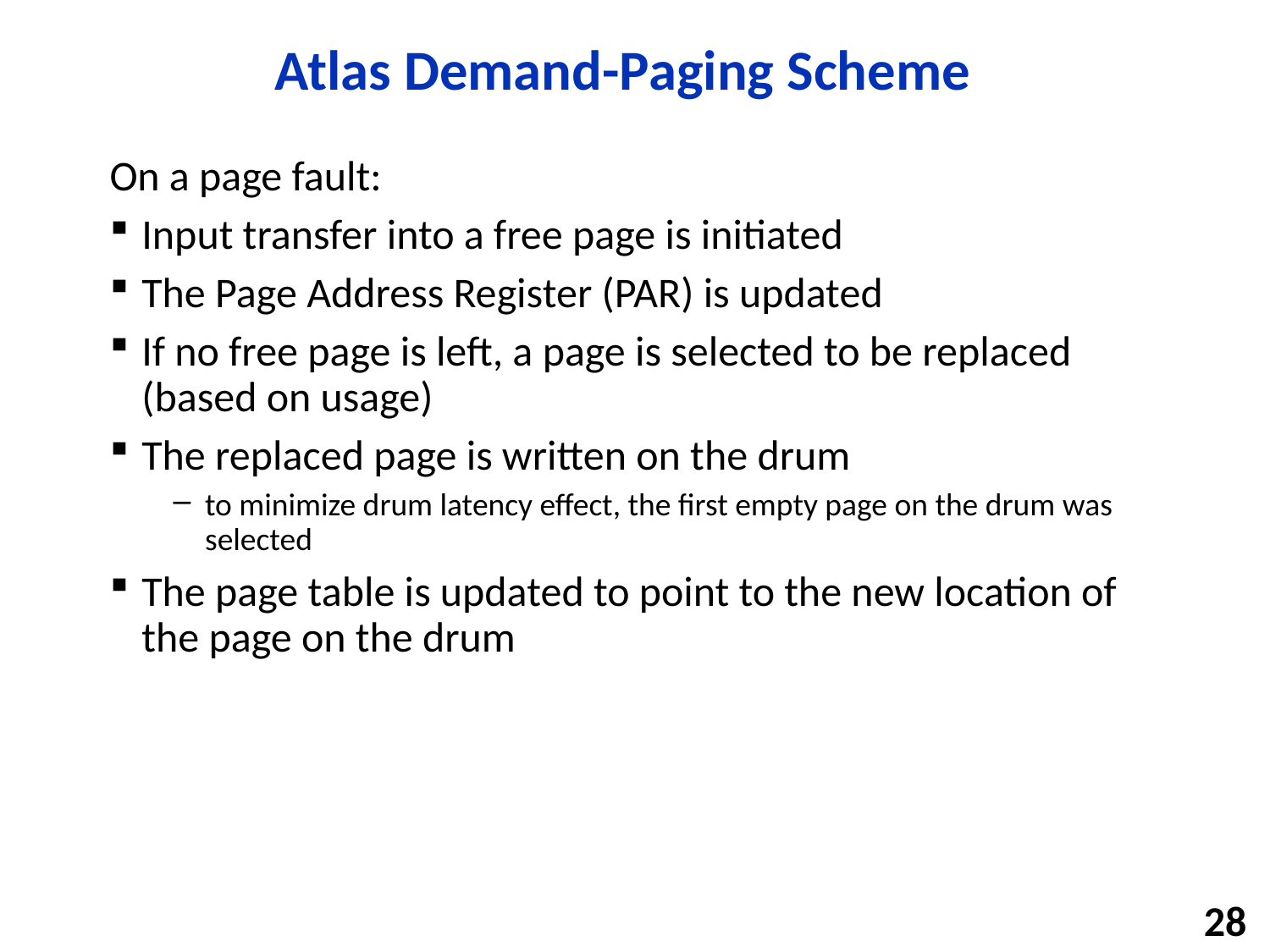

# Atlas Demand-Paging Scheme
On a page fault:
Input transfer into a free page is initiated
The Page Address Register (PAR) is updated
If no free page is left, a page is selected to be replaced (based on usage)
The replaced page is written on the drum
to minimize drum latency effect, the first empty page on the drum was selected
The page table is updated to point to the new location of the page on the drum
28